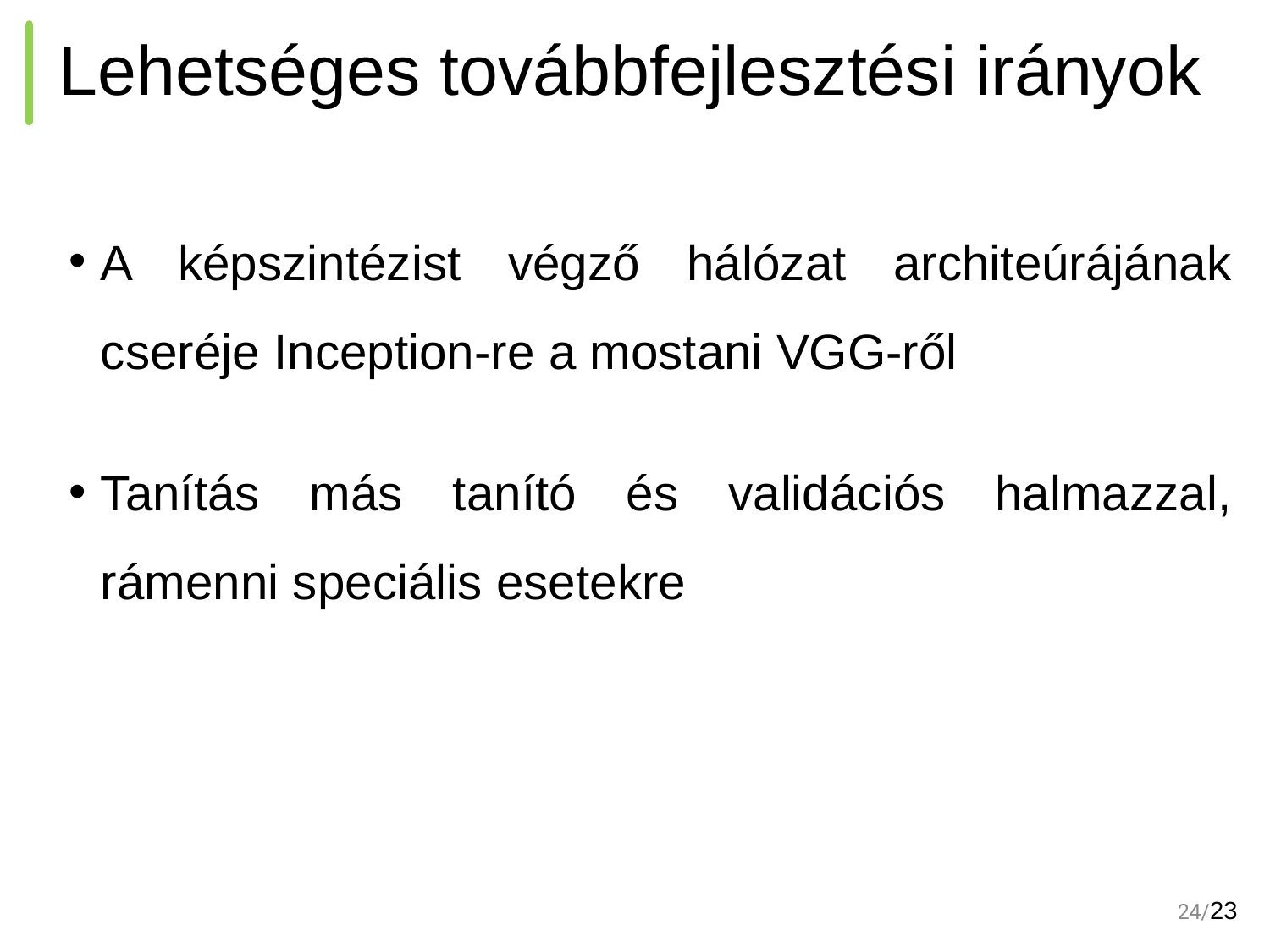

# Lehetséges továbbfejlesztési irányok
A képszintézist végző hálózat architeúrájának cseréje Inception-re a mostani VGG-ről
Tanítás más tanító és validációs halmazzal, rámenni speciális esetekre

24/23